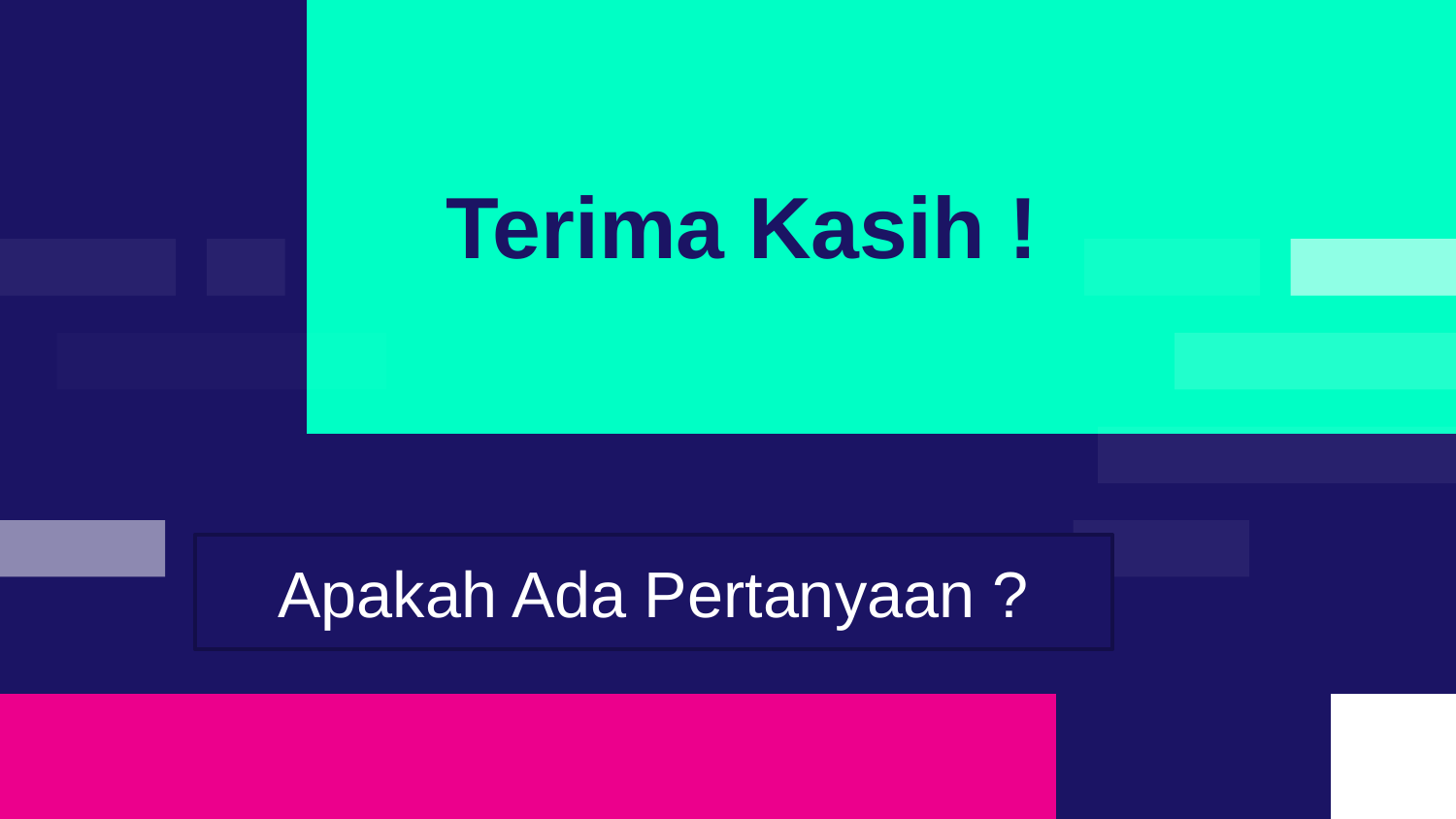

# Terima Kasih !
Apakah Ada Pertanyaan ?